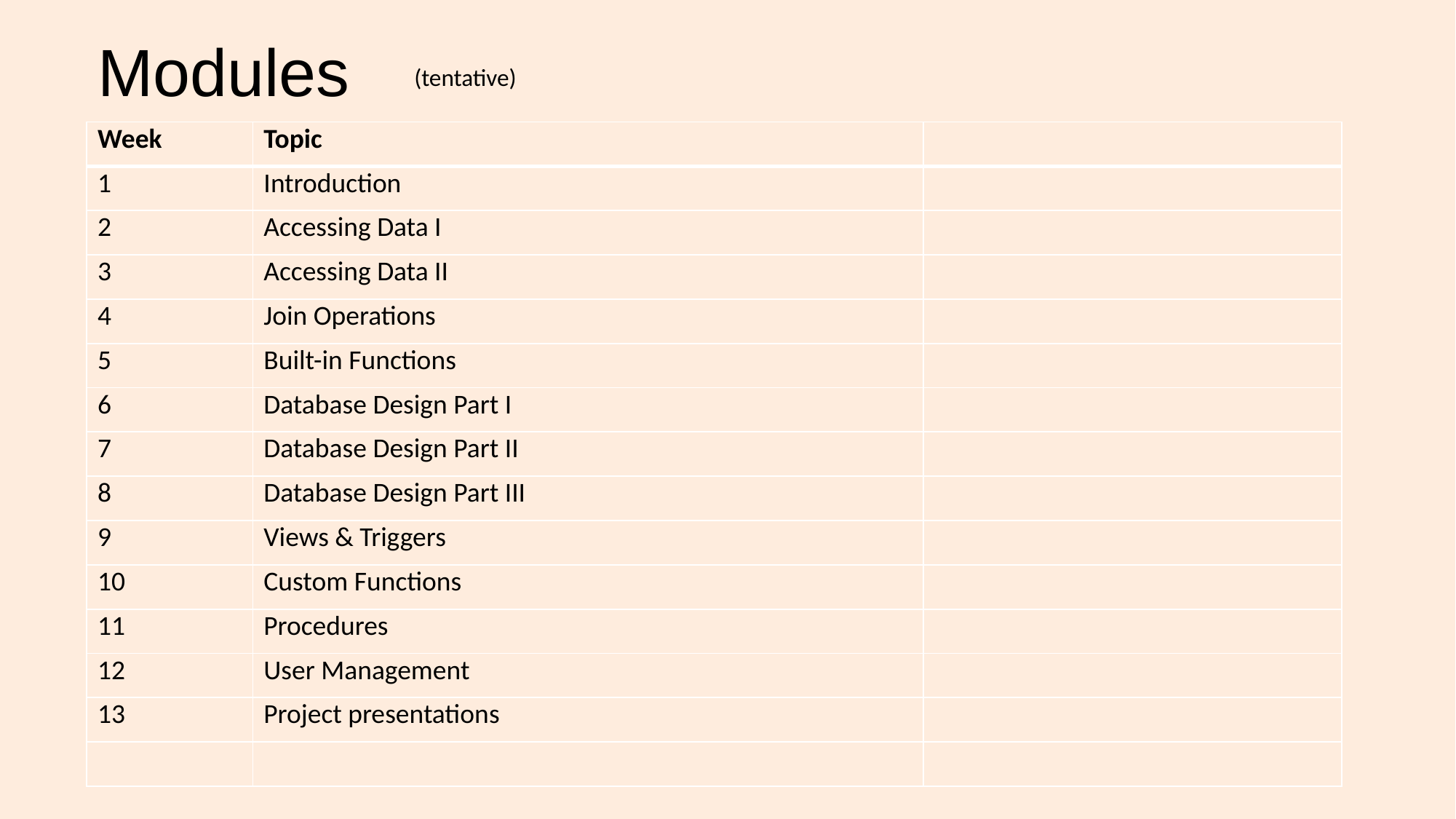

# Modules
(tentative)
| Week | Topic |  |
| --- | --- | --- |
| 1 | Introduction |  |
| 2 | Accessing Data I |  |
| 3 | Accessing Data II |  |
| 4 | Join Operations |  |
| 5 | Built-in Functions |  |
| 6 | Database Design Part I |  |
| 7 | Database Design Part II |  |
| 8 | Database Design Part III |  |
| 9 | Views & Triggers |  |
| 10 | Custom Functions |  |
| 11 | Procedures |  |
| 12 | User Management |  |
| 13 | Project presentations |  |
|  |  |  |